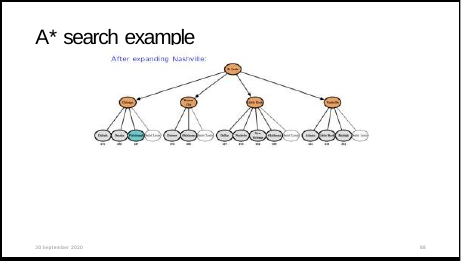

A* search example

30 September 2020
88